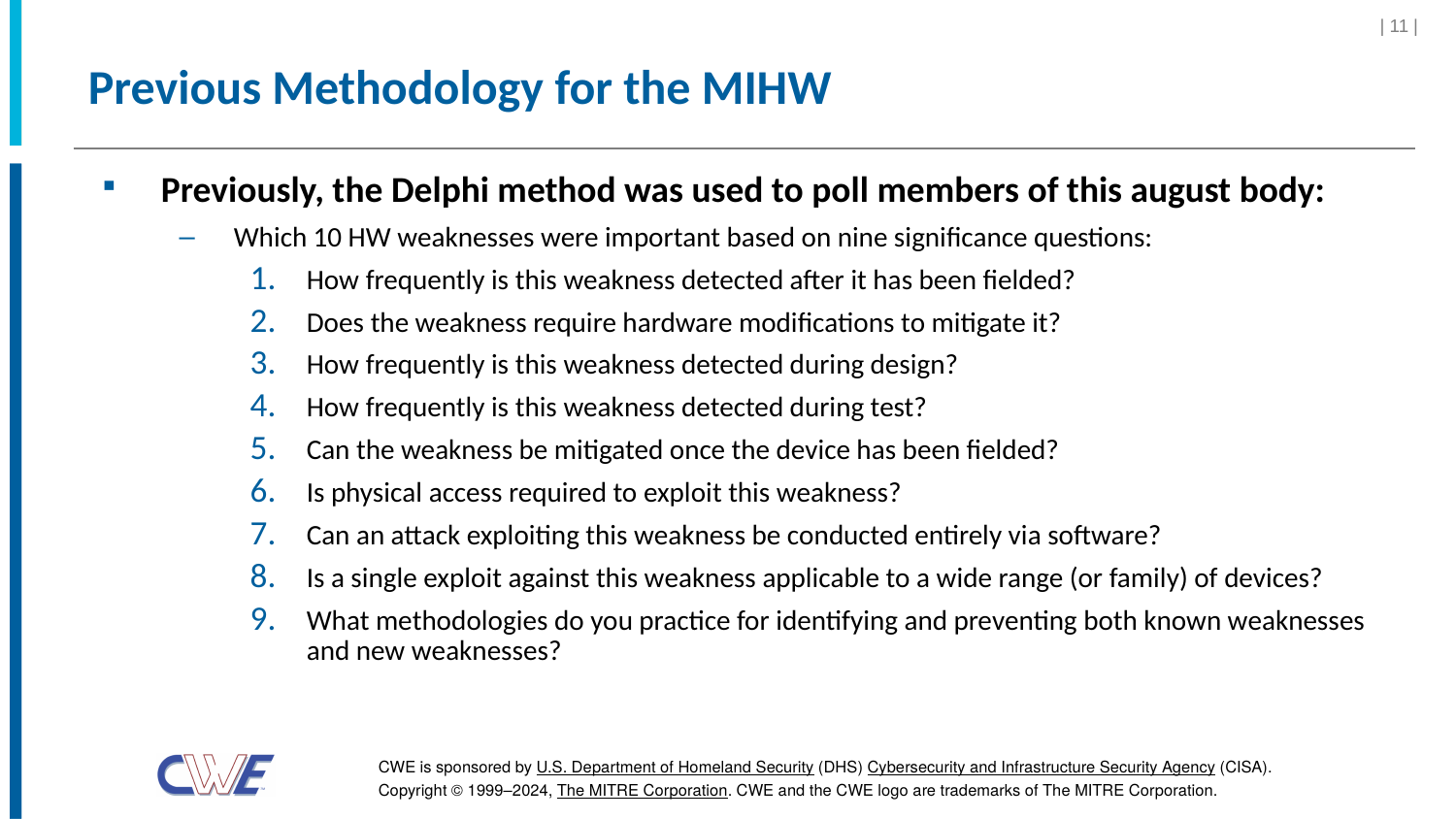

| 11 |
# Previous Methodology for the MIHW
Previously, the Delphi method was used to poll members of this august body:
Which 10 HW weaknesses were important based on nine significance questions:
How frequently is this weakness detected after it has been fielded?
Does the weakness require hardware modifications to mitigate it?
How frequently is this weakness detected during design?
How frequently is this weakness detected during test?
Can the weakness be mitigated once the device has been fielded?
Is physical access required to exploit this weakness?
Can an attack exploiting this weakness be conducted entirely via software?
Is a single exploit against this weakness applicable to a wide range (or family) of devices?
What methodologies do you practice for identifying and preventing both known weaknesses and new weaknesses?